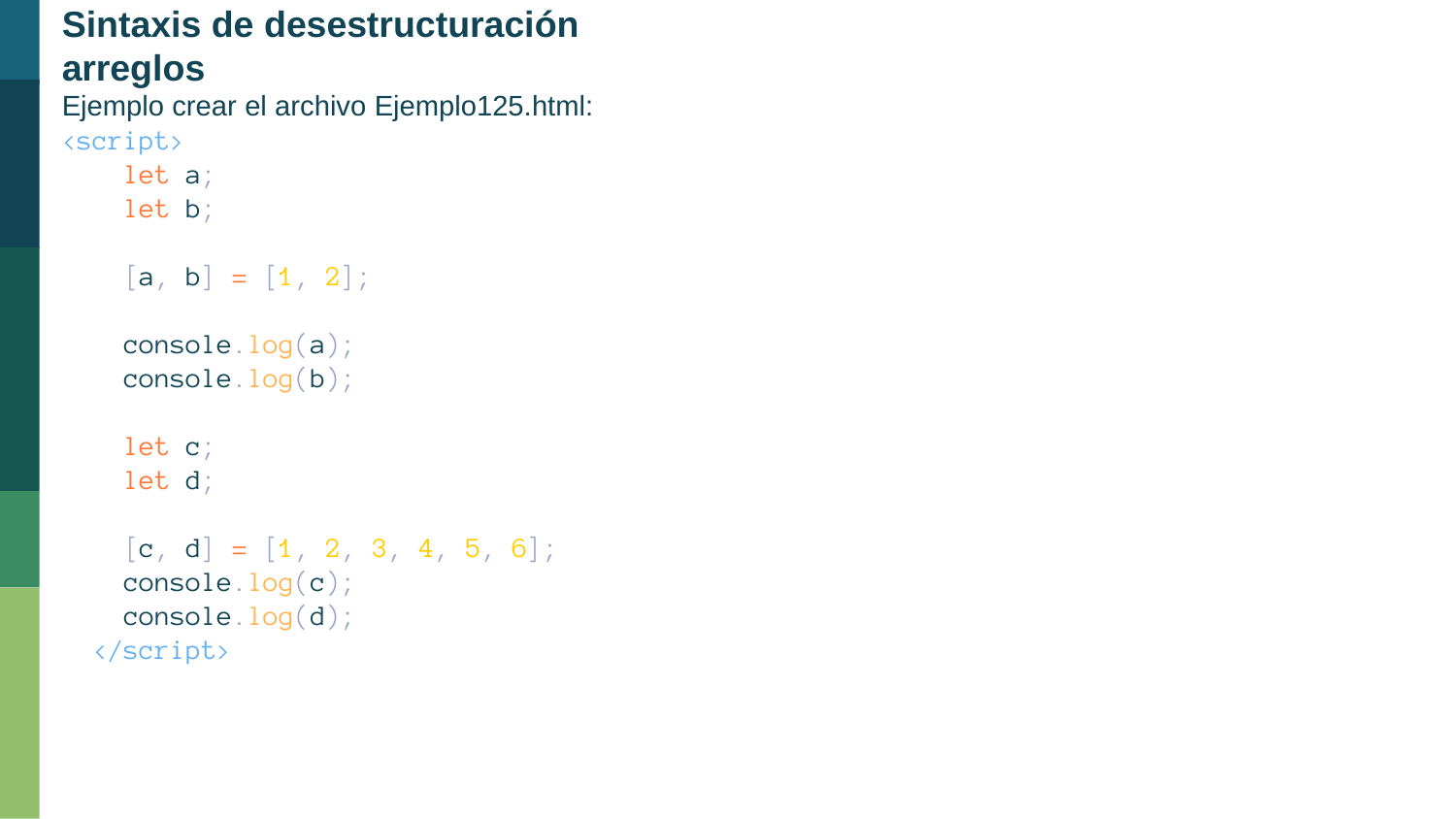

Sintaxis de desestructuración
arreglos
Ejemplo crear el archivo Ejemplo125.html:
<script>
    let a;
    let b;
    [a, b] = [1, 2];
    console.log(a);
    console.log(b);
    let c;
    let d;
    [c, d] = [1, 2, 3, 4, 5, 6];
    console.log(c);
    console.log(d);
  </script>